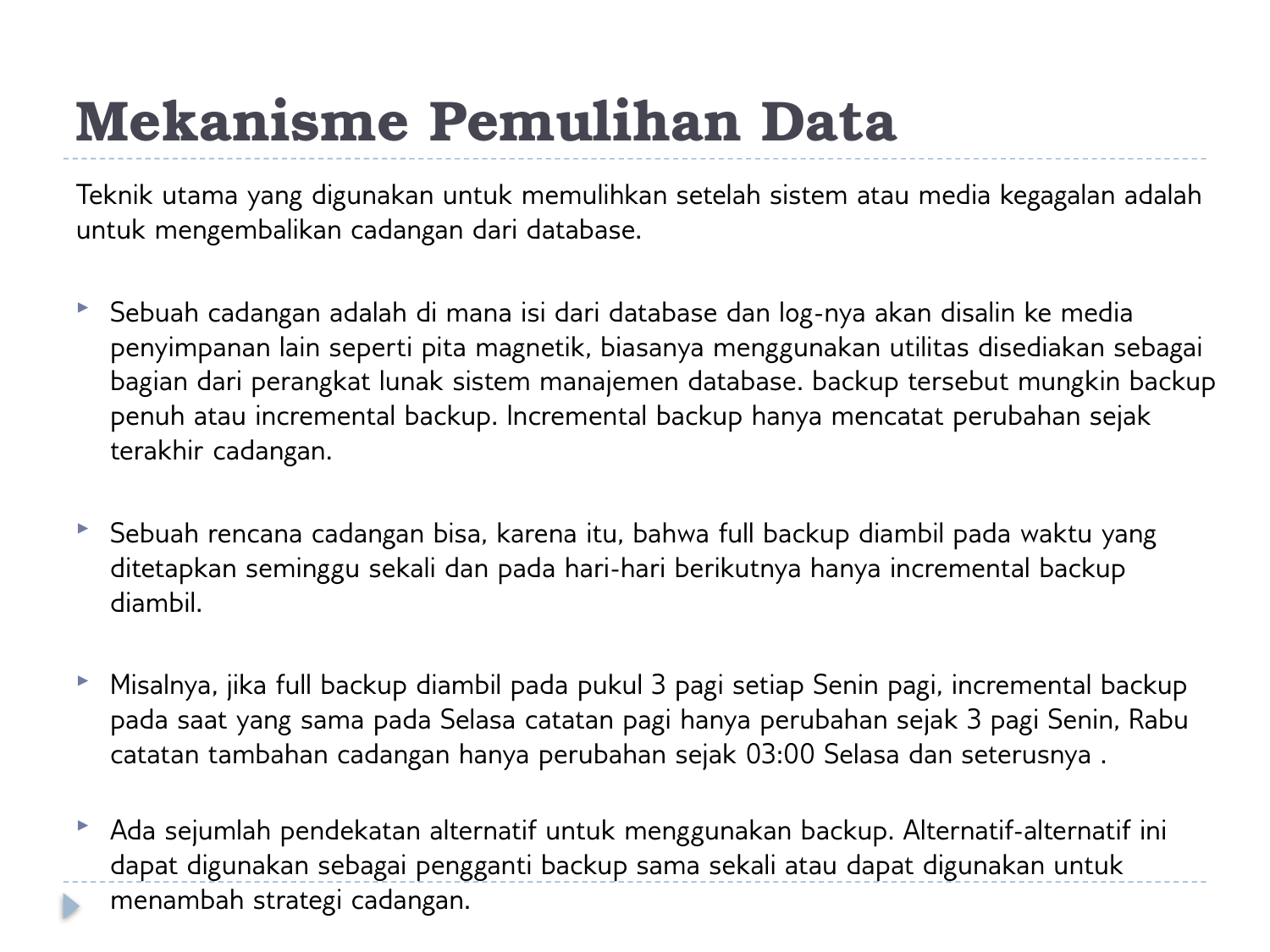

# Mekanisme Pemulihan Data
Teknik utama yang digunakan untuk memulihkan setelah sistem atau media kegagalan adalah untuk mengembalikan cadangan dari database.

Sebuah cadangan adalah di mana isi dari database dan log-nya akan disalin ke media penyimpanan lain seperti pita magnetik, biasanya menggunakan utilitas disediakan sebagai bagian dari perangkat lunak sistem manajemen database. backup tersebut mungkin backup penuh atau incremental backup. Incremental backup hanya mencatat perubahan sejak terakhir cadangan.

Sebuah rencana cadangan bisa, karena itu, bahwa full backup diambil pada waktu yang ditetapkan seminggu sekali dan pada hari-hari berikutnya hanya incremental backup diambil.

Misalnya, jika full backup diambil pada pukul 3 pagi setiap Senin pagi, incremental backup pada saat yang sama pada Selasa catatan pagi hanya perubahan sejak 3 pagi Senin, Rabu catatan tambahan cadangan hanya perubahan sejak 03:00 Selasa dan seterusnya .
Ada sejumlah pendekatan alternatif untuk menggunakan backup. Alternatif-alternatif ini dapat digunakan sebagai pengganti backup sama sekali atau dapat digunakan untuk menambah strategi cadangan.